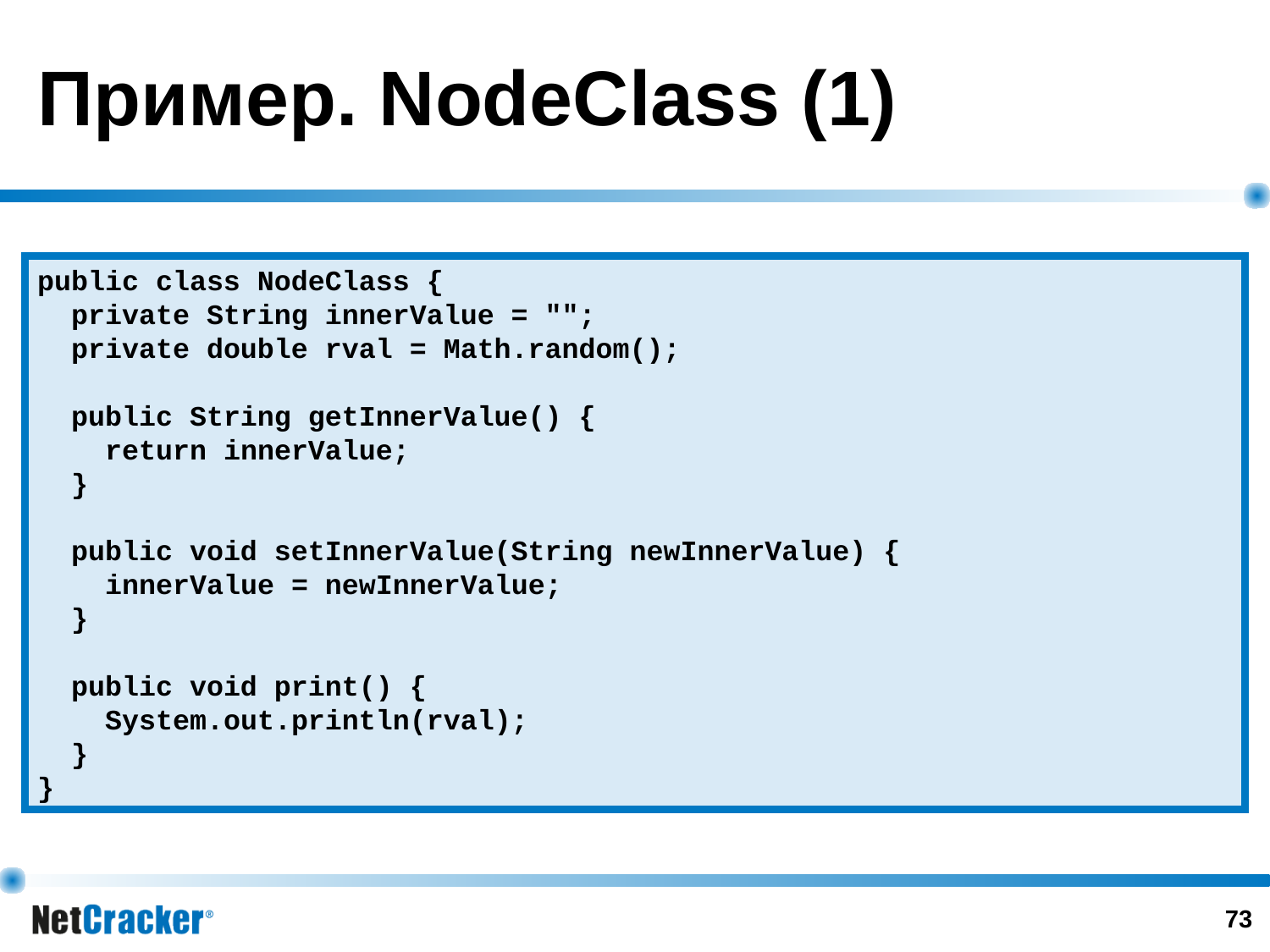

# Пример. NodeClass (1)
public class NodeClass {
  private String innerValue = "";
  private double rval = Math.random();

  public String getInnerValue() {
    return innerValue;
  }

  public void setInnerValue(String newInnerValue) {
    innerValue = newInnerValue;
  }

  public void print() {
    System.out.println(rval);
  }
}
73